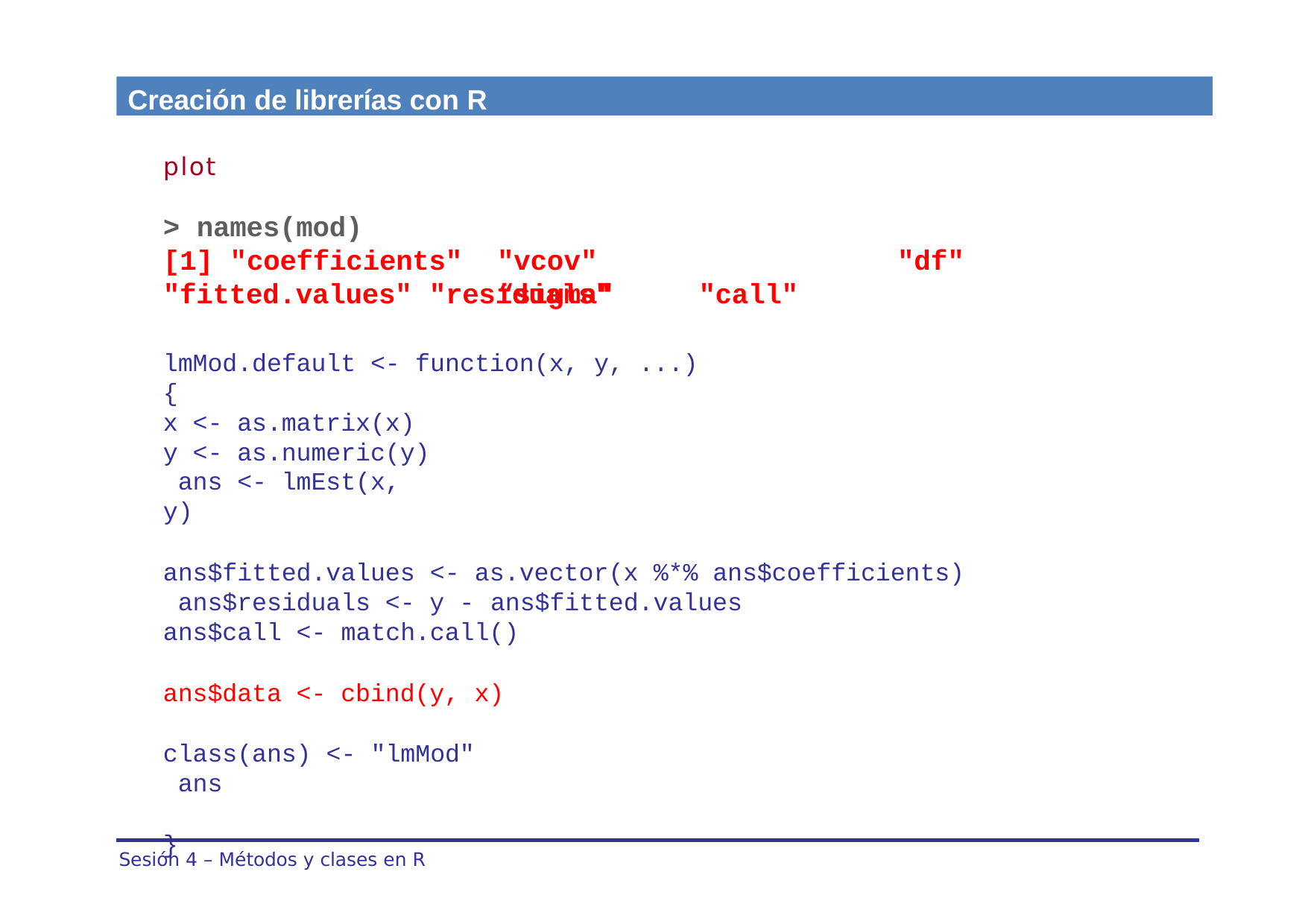

Creación de librerías con R
plot
> names(mod)
[1] "coefficients"
"vcov"	“sigma"
"df"
"fitted.values" "residuals"	"call"

lmMod.default <- function(x, y, ...)
{
x <- as.matrix(x)  y <- as.numeric(y)  ans <- lmEst(x, y)

ans$fitted.values <- as.vector(x %*% ans$coefficients)  ans$residuals <- y - ans$fitted.values
ans$call <- match.call()

ans$data <- cbind(y, x)

class(ans) <- "lmMod"  ans

}

Sesión 4 – Métodos y clases en R